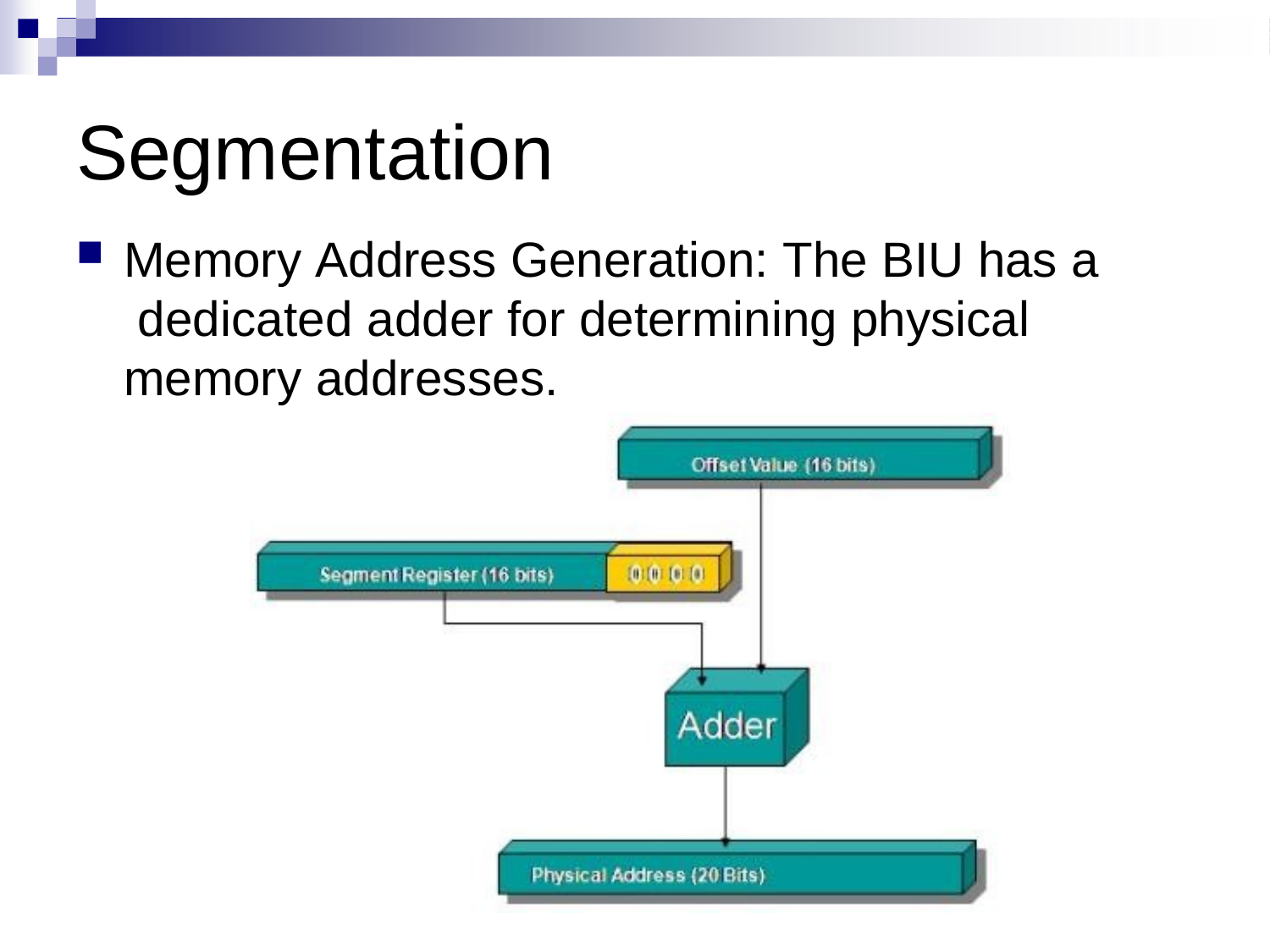

# Segmentation
Memory Address Generation: The BIU has a  dedicated adder for determining physical  memory addresses.